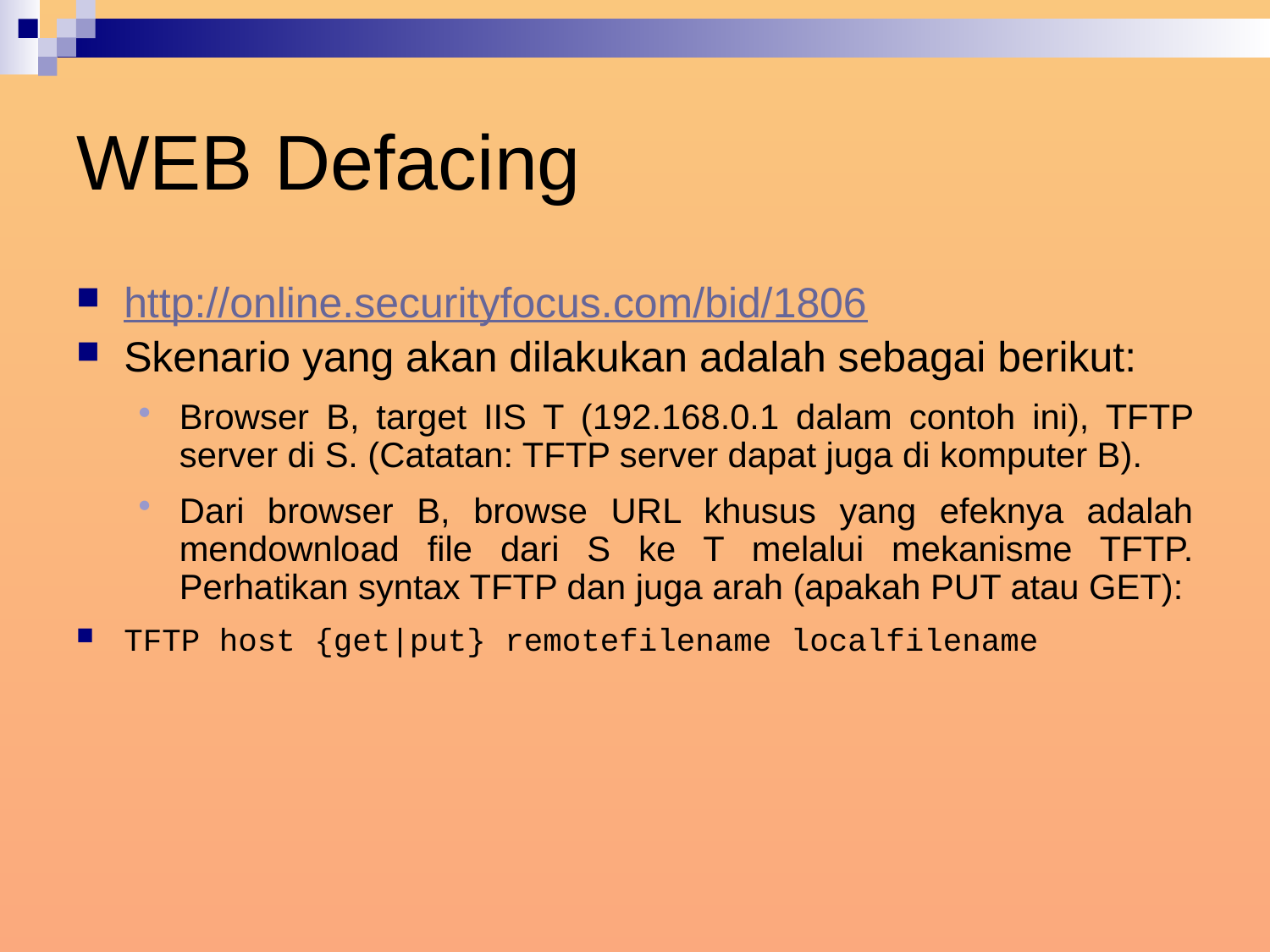

# WEB Defacing
http://online.securityfocus.com/bid/1806
Skenario yang akan dilakukan adalah sebagai berikut:
Browser B, target IIS T (192.168.0.1 dalam contoh ini), TFTP server di S. (Catatan: TFTP server dapat juga di komputer B).
Dari browser B, browse URL khusus yang efeknya adalah mendownload file dari S ke T melalui mekanisme TFTP. Perhatikan syntax TFTP dan juga arah (apakah PUT atau GET):
TFTP host {get|put} remotefilename localfilename